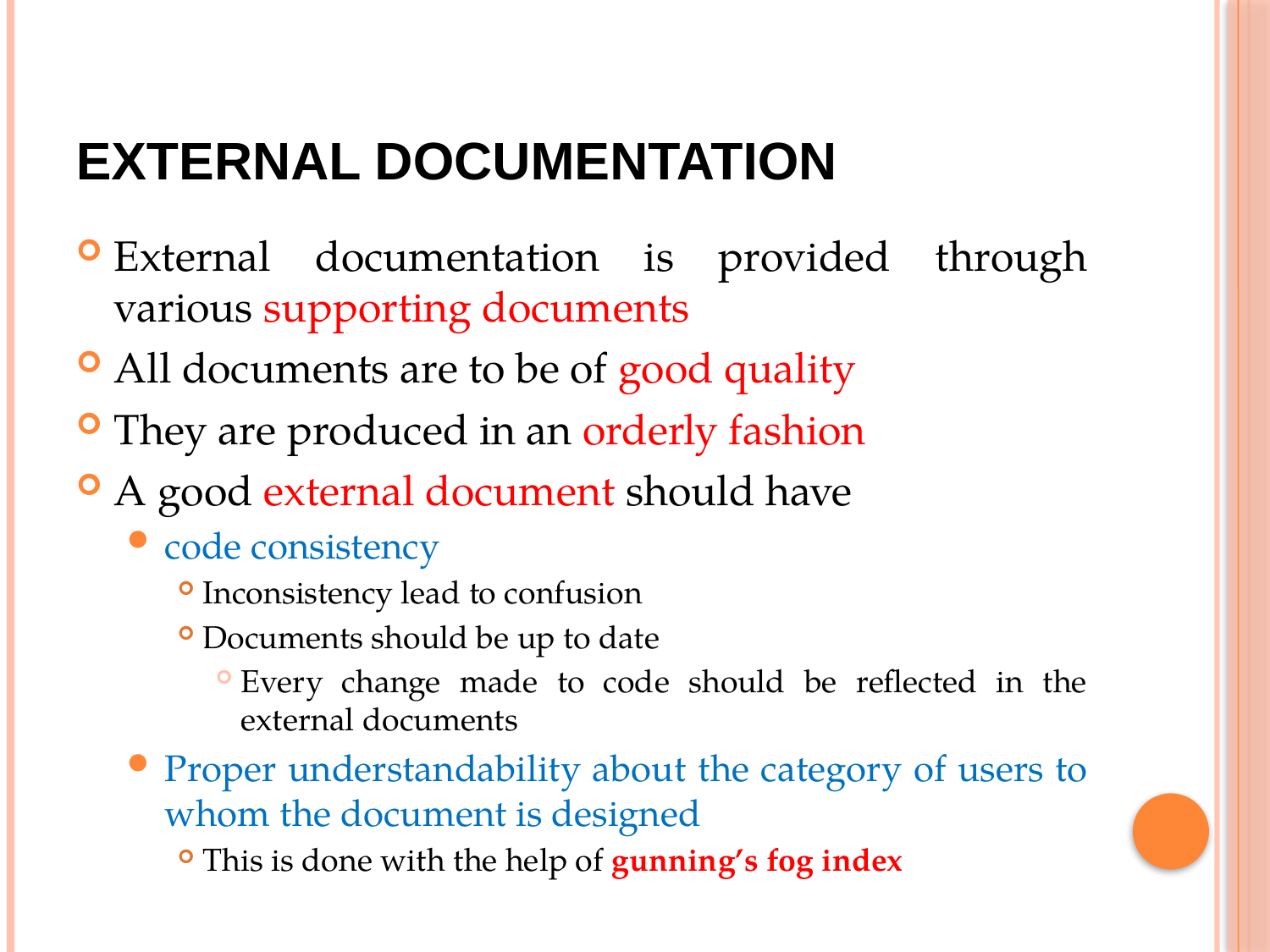

# External documentation
External documentation is provided through various supporting documents
All documents are to be of good quality
They are produced in an orderly fashion
A good external document should have
code consistency
Inconsistency lead to confusion
Documents should be up to date
Every change made to code should be reflected in the external documents
Proper understandability about the category of users to whom the document is designed
This is done with the help of gunning’s fog index